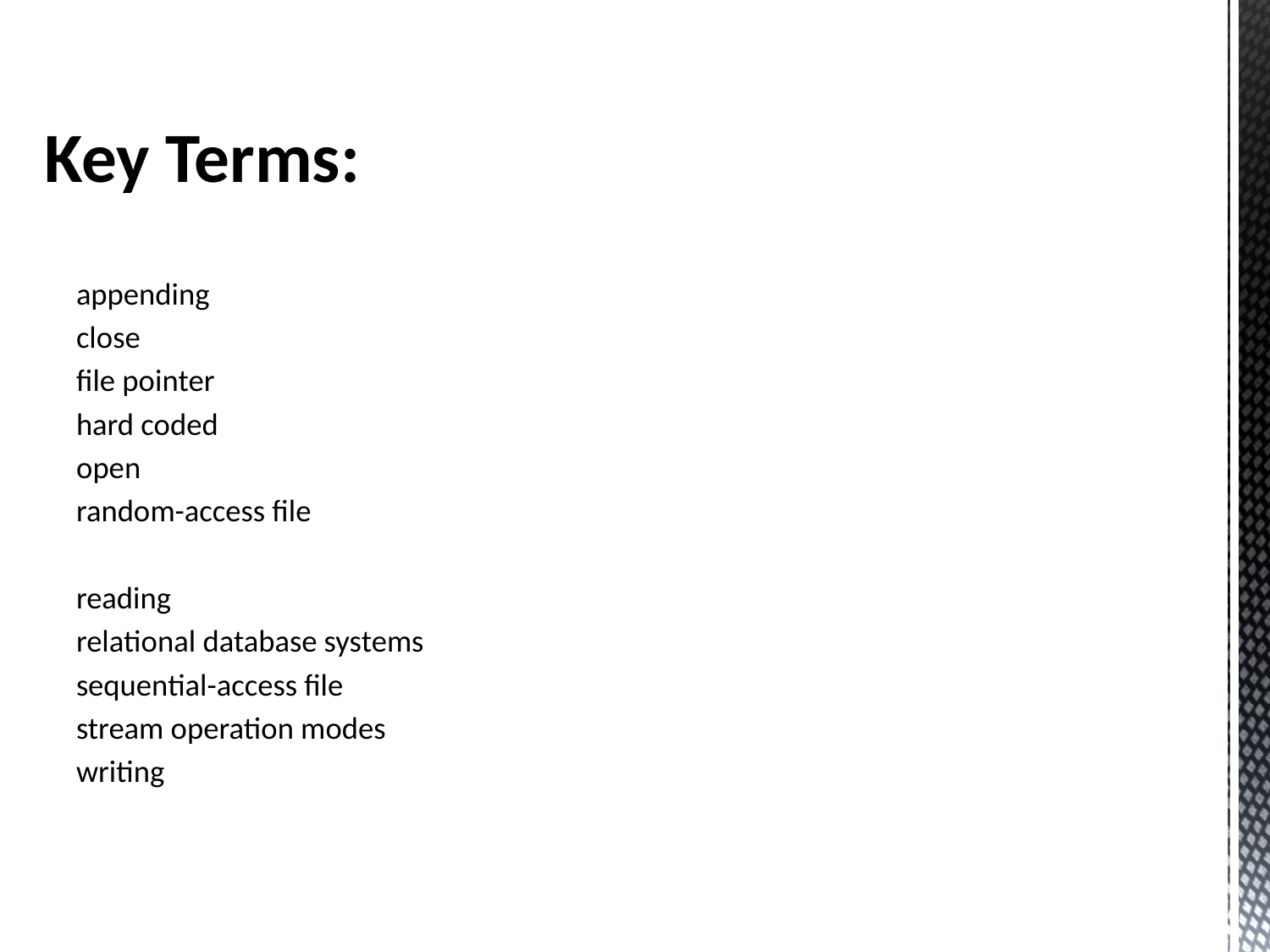

Key Terms:

appending
close
file pointer
hard coded
open
random-access file

reading
relational database systems
sequential-access file
stream operation modes
writing